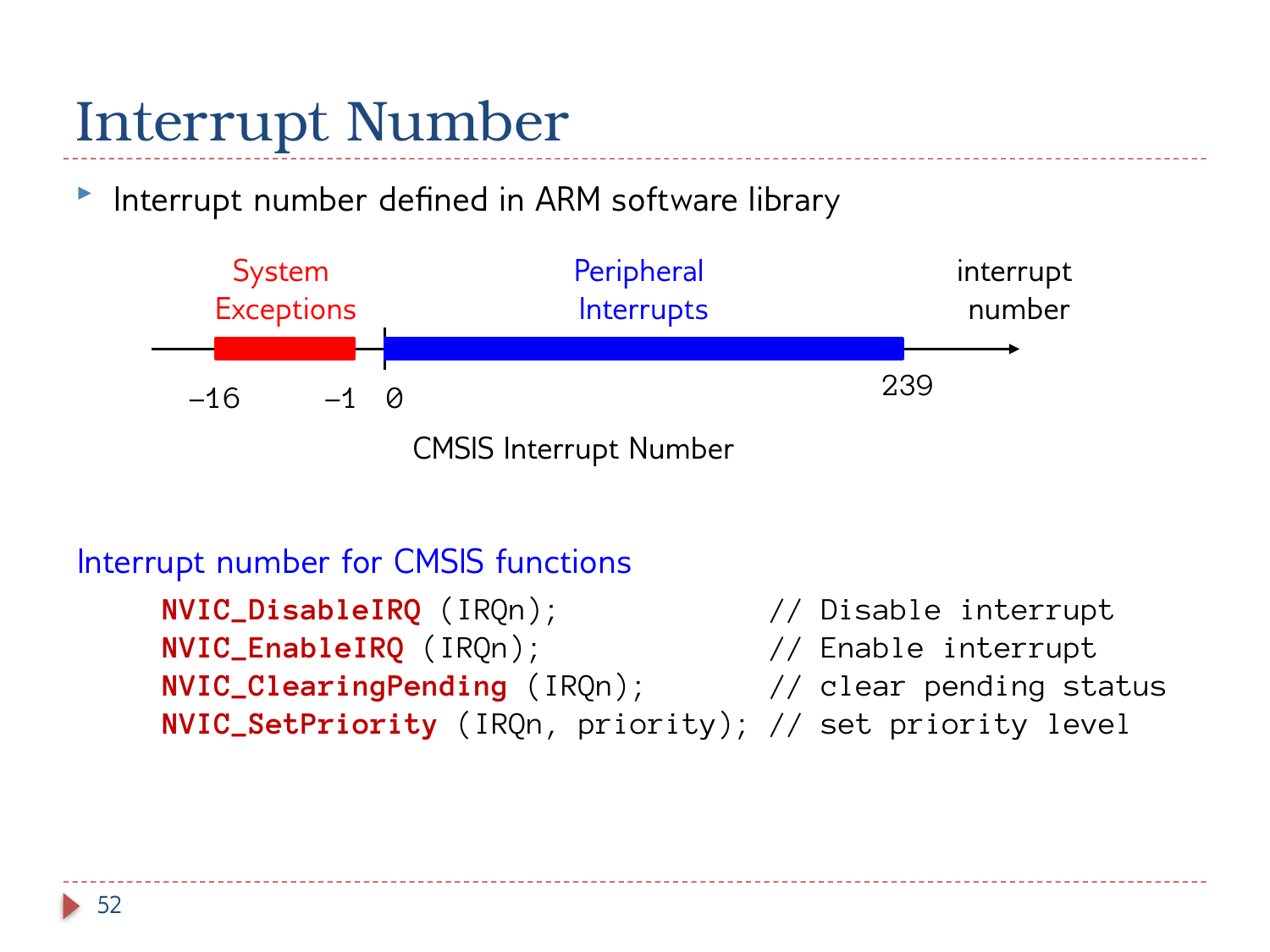

# Interrupt Number
Interrupt number defined in ARM software library

System
Exceptions
Peripheral
Interrupts
interrupt
number

239
-1
0
-16
CMSIS Interrupt Number
Interrupt number for CMSIS functions
NVIC_DisableIRQ (IRQn);            // Disable interrupt
NVIC_EnableIRQ (IRQn);             // Enable interrupt NVIC_ClearingPending (IRQn);       // clear pending status NVIC_SetPriority (IRQn, priority); // set priority level
52